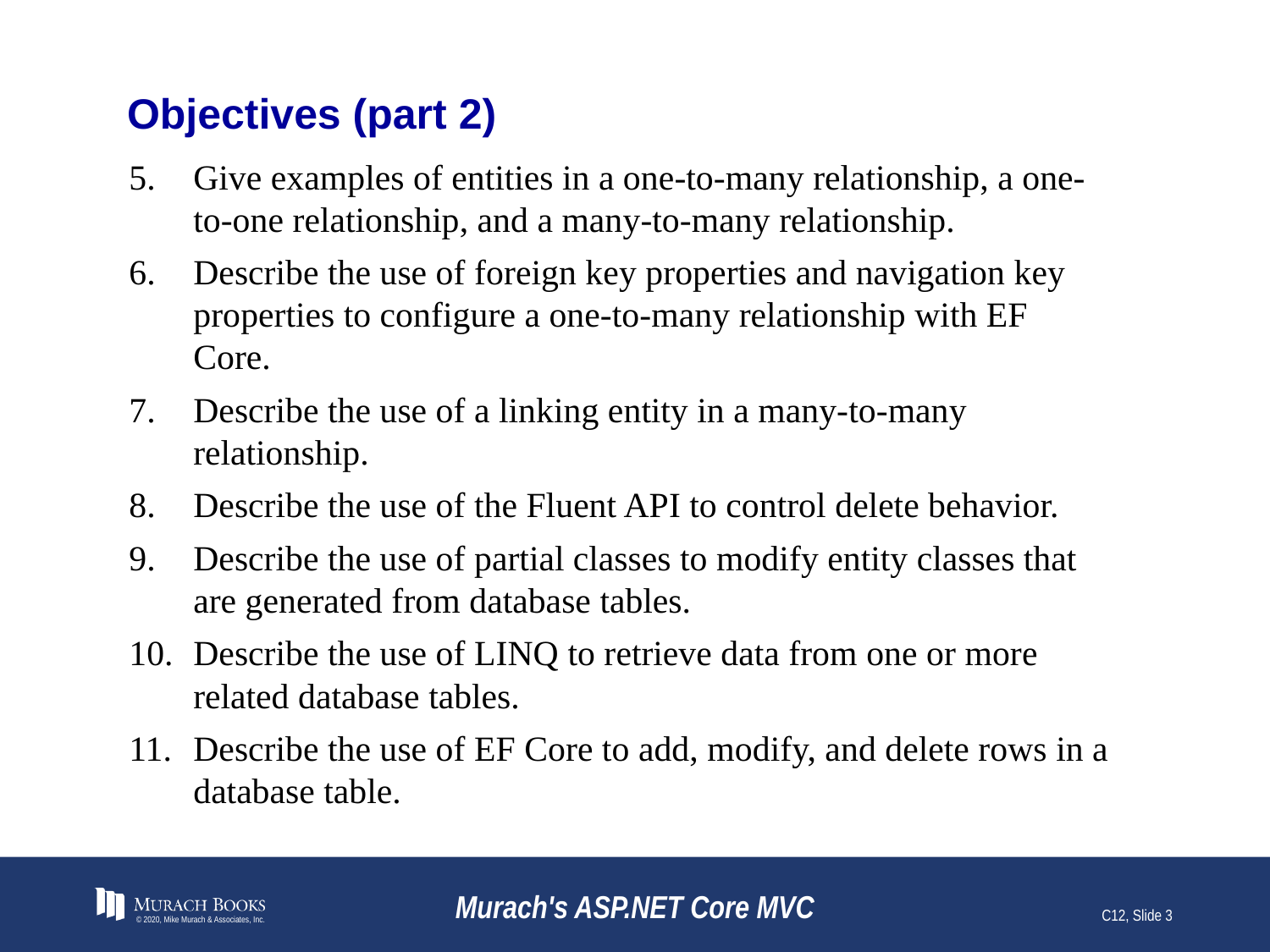

# Objectives (part 2)
Give examples of entities in a one-to-many relationship, a one-to-one relationship, and a many-to-many relationship.
Describe the use of foreign key properties and navigation key properties to configure a one-to-many relationship with EF Core.
Describe the use of a linking entity in a many-to-many relationship.
Describe the use of the Fluent API to control delete behavior.
Describe the use of partial classes to modify entity classes that are generated from database tables.
Describe the use of LINQ to retrieve data from one or more related database tables.
Describe the use of EF Core to add, modify, and delete rows in a database table.
© 2020, Mike Murach & Associates, Inc.
Murach's ASP.NET Core MVC

C12, Slide 3